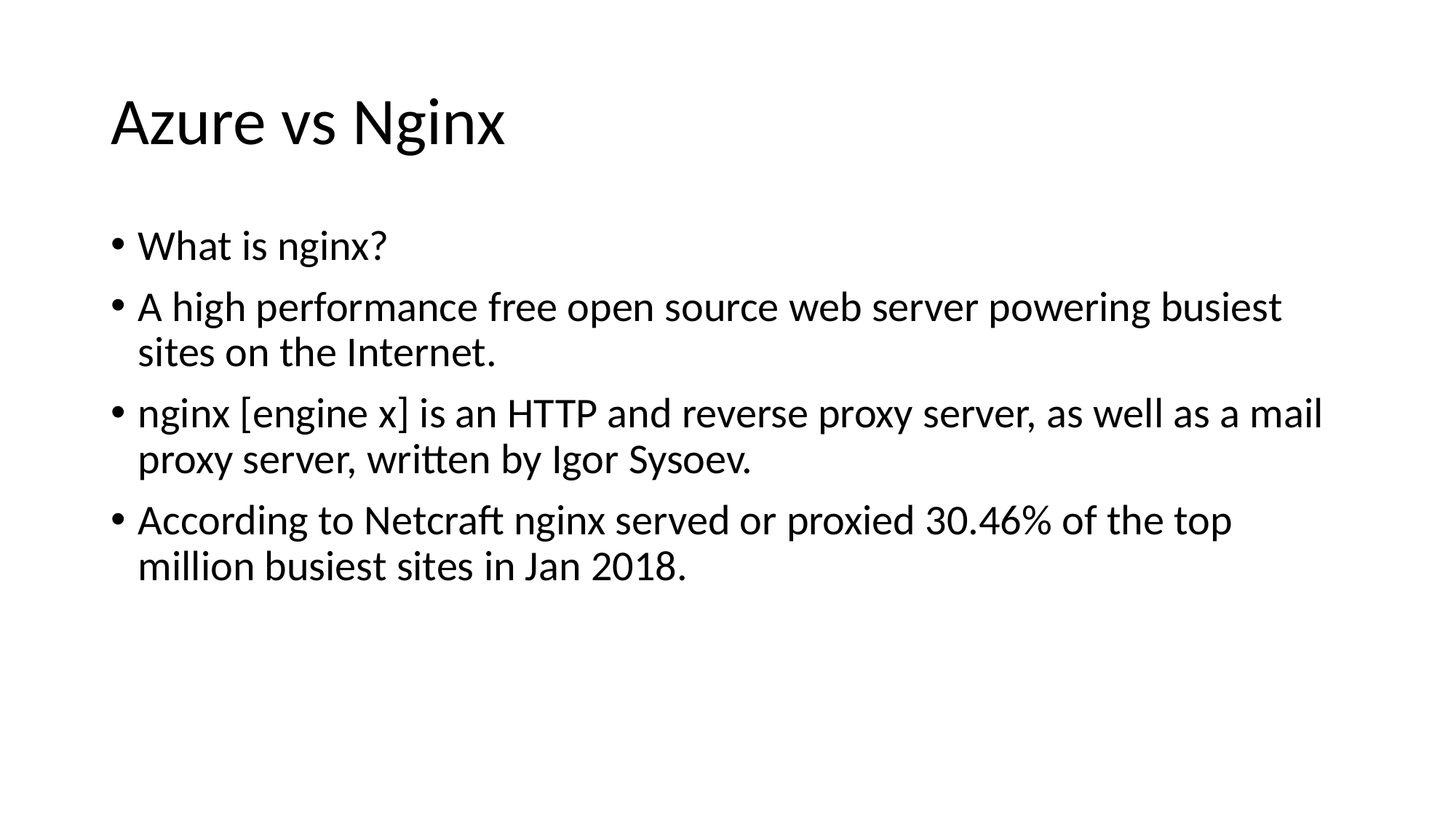

# Azure vs Nginx
What is nginx?
A high performance free open source web server powering busiest sites on the Internet.
nginx [engine x] is an HTTP and reverse proxy server, as well as a mail proxy server, written by Igor Sysoev.
According to Netcraft nginx served or proxied 30.46% of the top million busiest sites in Jan 2018.